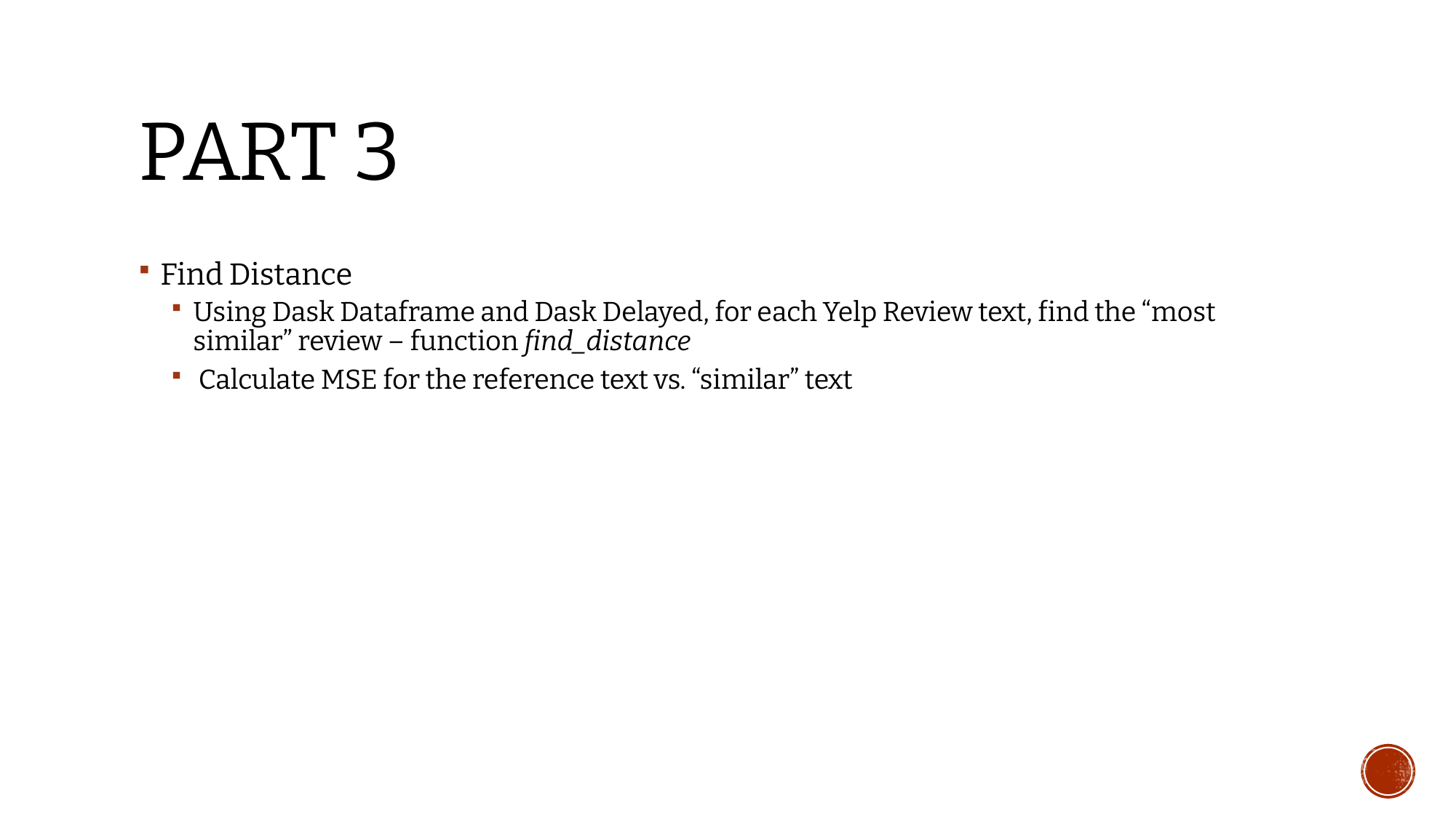

# Part 3
Find Distance
Using Dask Dataframe and Dask Delayed, for each Yelp Review text, find the “most similar” review – function find_distance
 Calculate MSE for the reference text vs. “similar” text